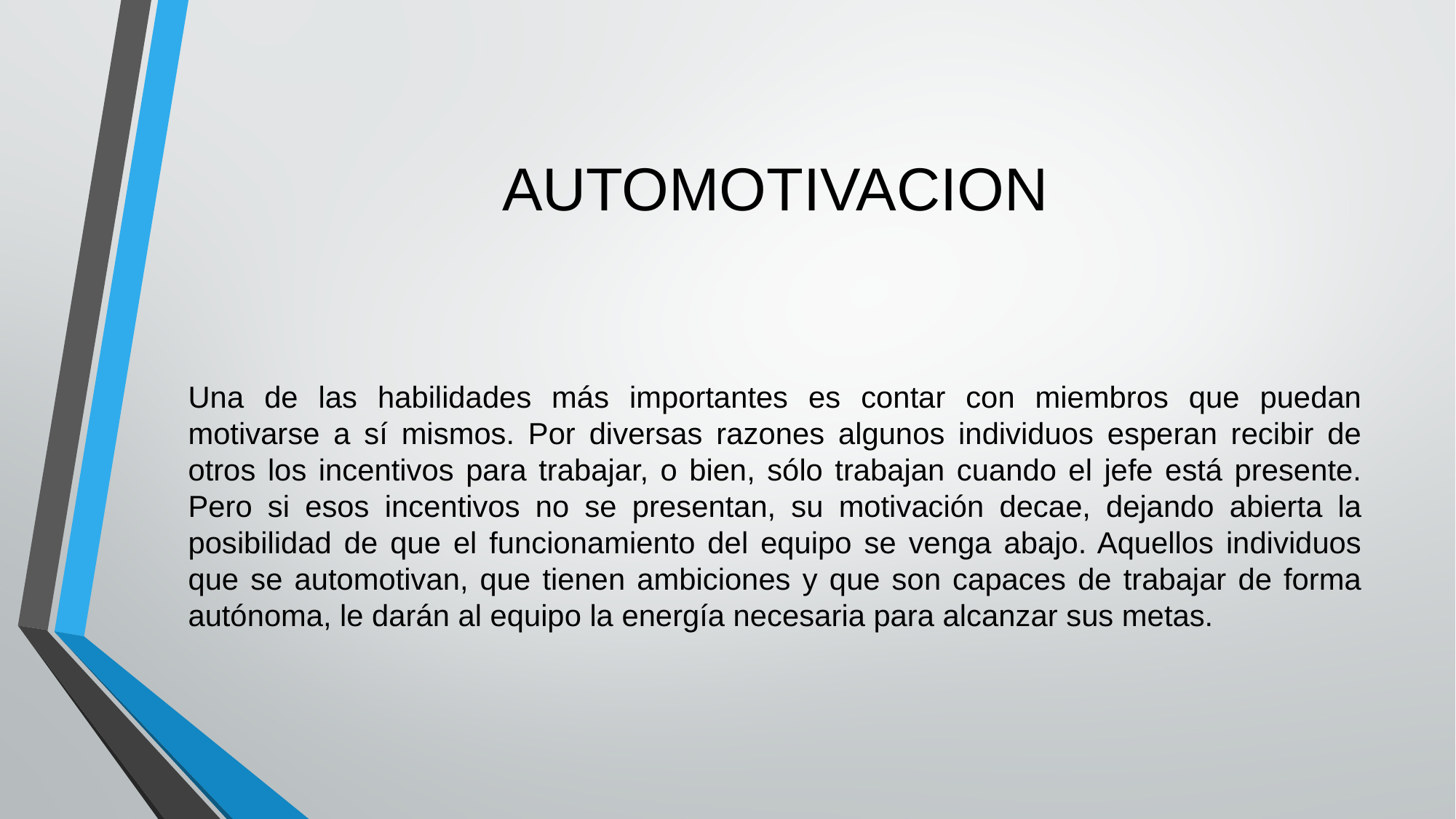

# AUTOMOTIVACION
Una de las habilidades más importantes es contar con miembros que puedan motivarse a sí mismos. Por diversas razones algunos individuos esperan recibir de otros los incentivos para trabajar, o bien, sólo trabajan cuando el jefe está presente. Pero si esos incentivos no se presentan, su motivación decae, dejando abierta la posibilidad de que el funcionamiento del equipo se venga abajo. Aquellos individuos que se automotivan, que tienen ambiciones y que son capaces de trabajar de forma autónoma, le darán al equipo la energía necesaria para alcanzar sus metas.